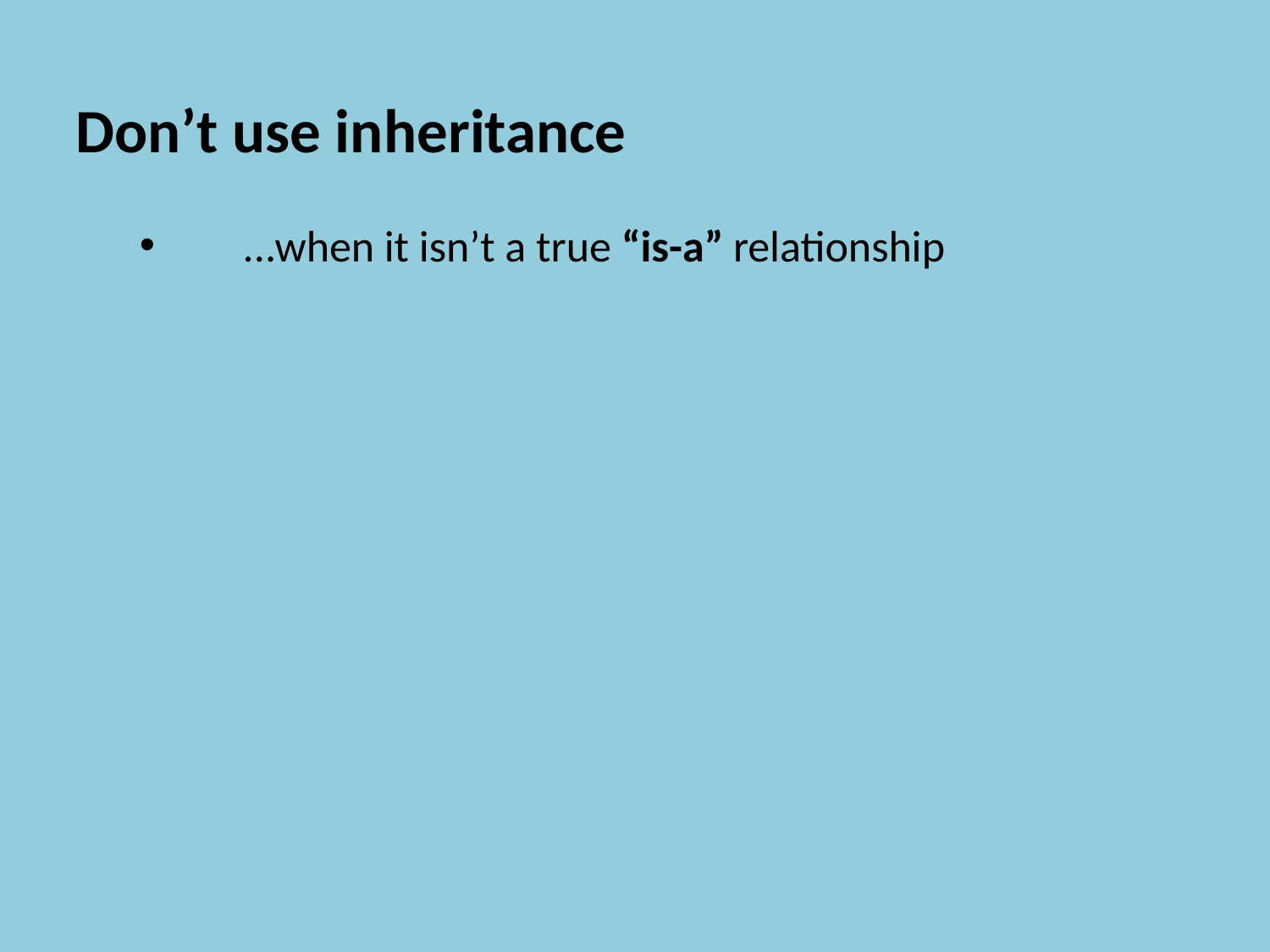

Don’t use inheritance

...when it isn’t a true “is-a” relationship